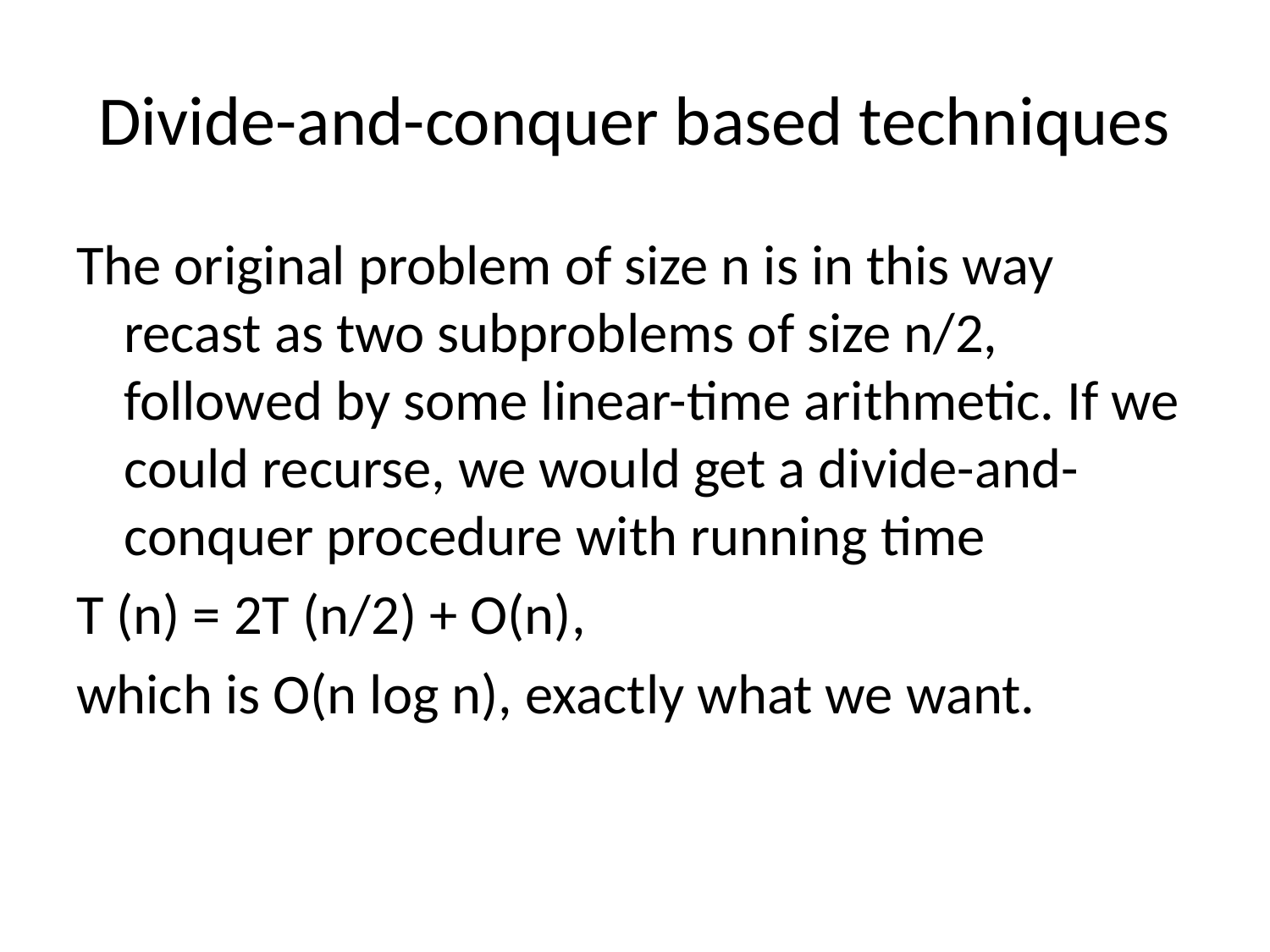

# Divide-and-conquer based techniques
The original problem of size n is in this way recast as two subproblems of size n/2, followed by some linear-time arithmetic. If we could recurse, we would get a divide-and-conquer procedure with running time
T (n) = 2T (n/2) + O(n),
which is O(n log n), exactly what we want.